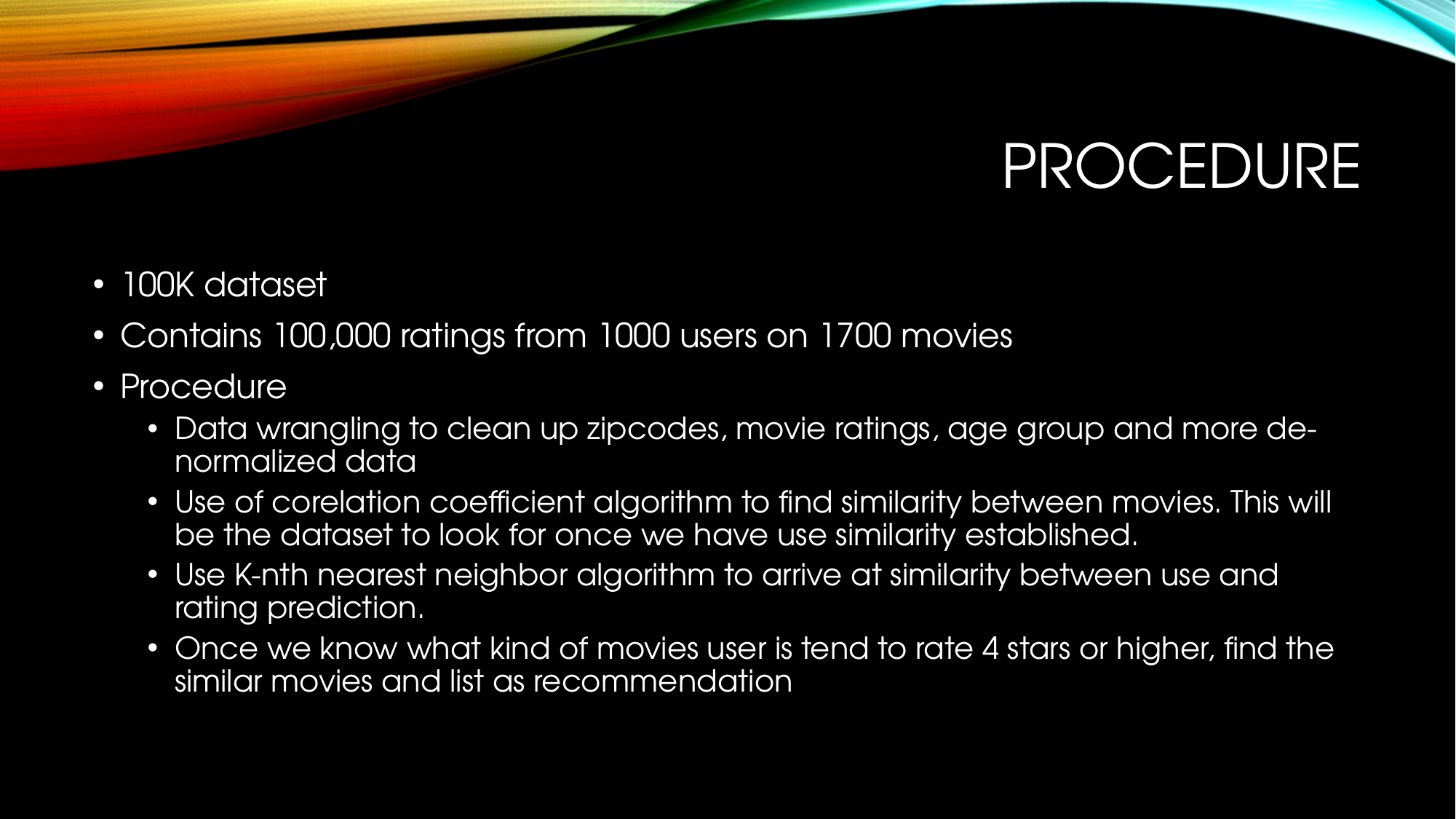

# Procedure
100K dataset
Contains 100,000 ratings from 1000 users on 1700 movies
Procedure
Data wrangling to clean up zipcodes, movie ratings, age group and more de-normalized data
Use of corelation coefficient algorithm to find similarity between movies. This will be the dataset to look for once we have use similarity established.
Use K-nth nearest neighbor algorithm to arrive at similarity between use and rating prediction.
Once we know what kind of movies user is tend to rate 4 stars or higher, find the similar movies and list as recommendation